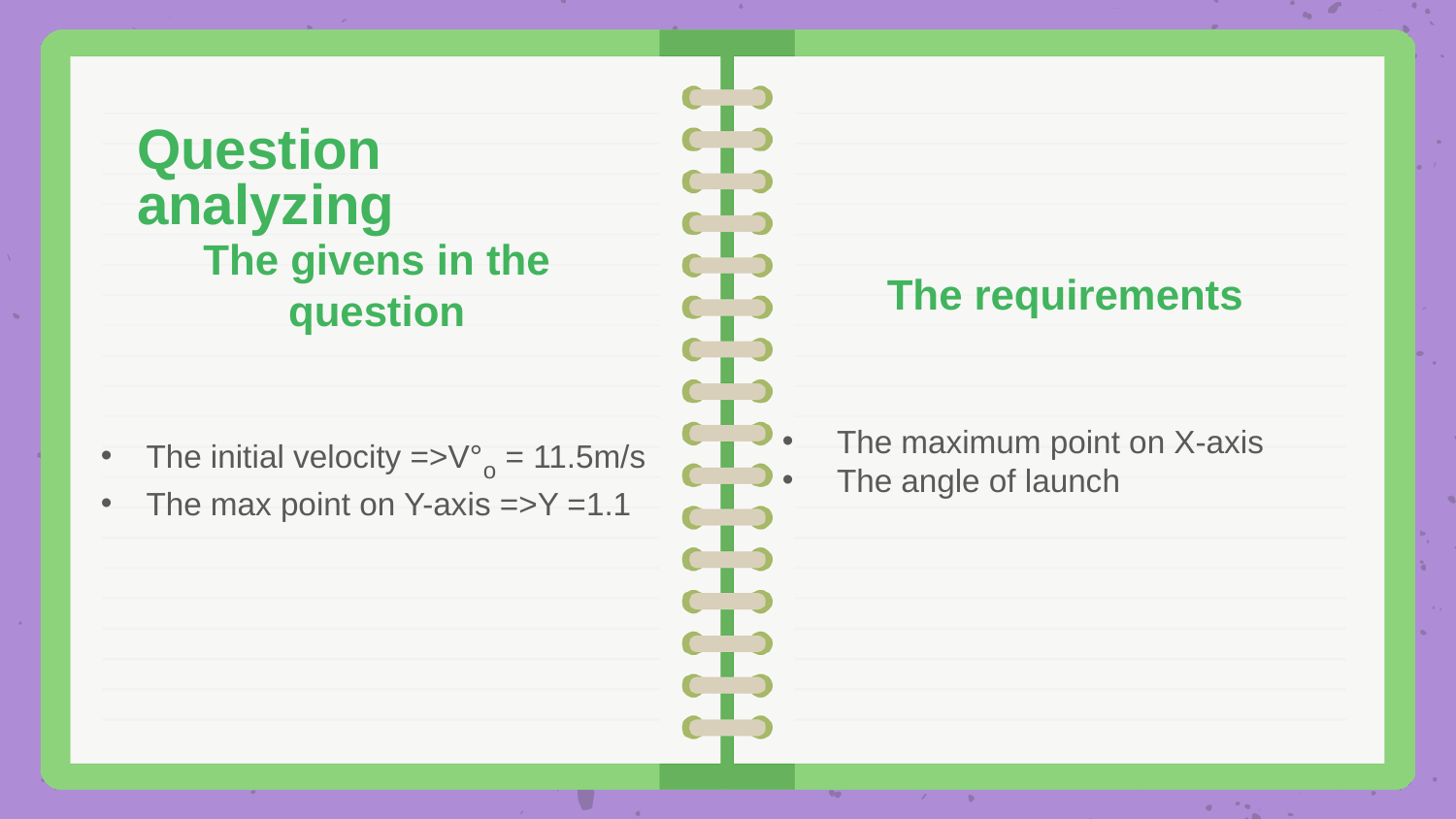

Question analyzing
The requirements
# The givens in the question

The initial velocity =>V°o = 11.5m/s
The max point on Y-axis =>Y =1.1

The maximum point on X-axis
The angle of launch